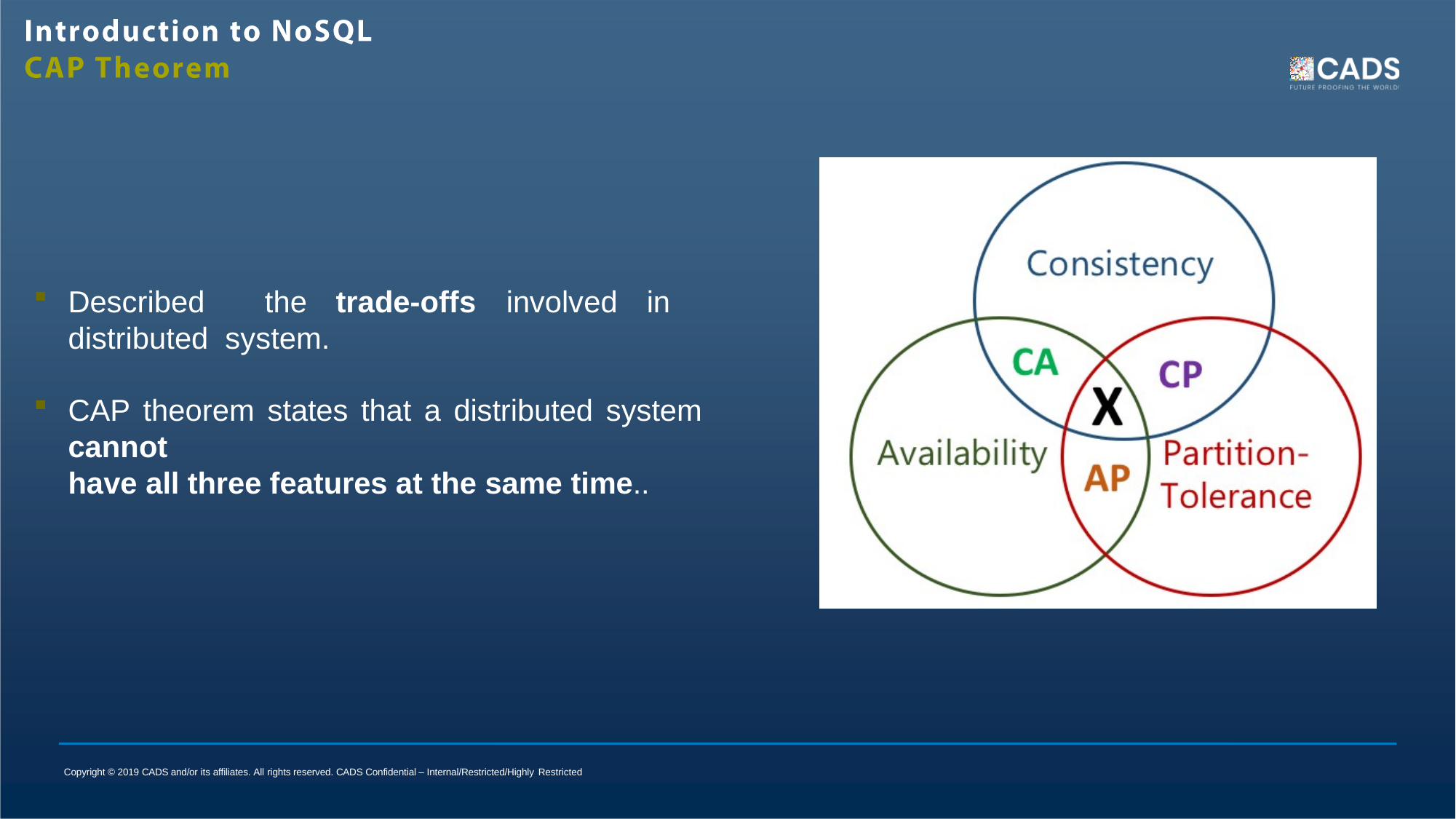

Described	the	trade-offs	involved	in	distributed  system.
CAP theorem states that a distributed system cannot
have all three features at the same time..

Copyright © 2019 CADS and/or its affiliates. All rights reserved. CADS Confidential – Internal/Restricted/Highly Restricted